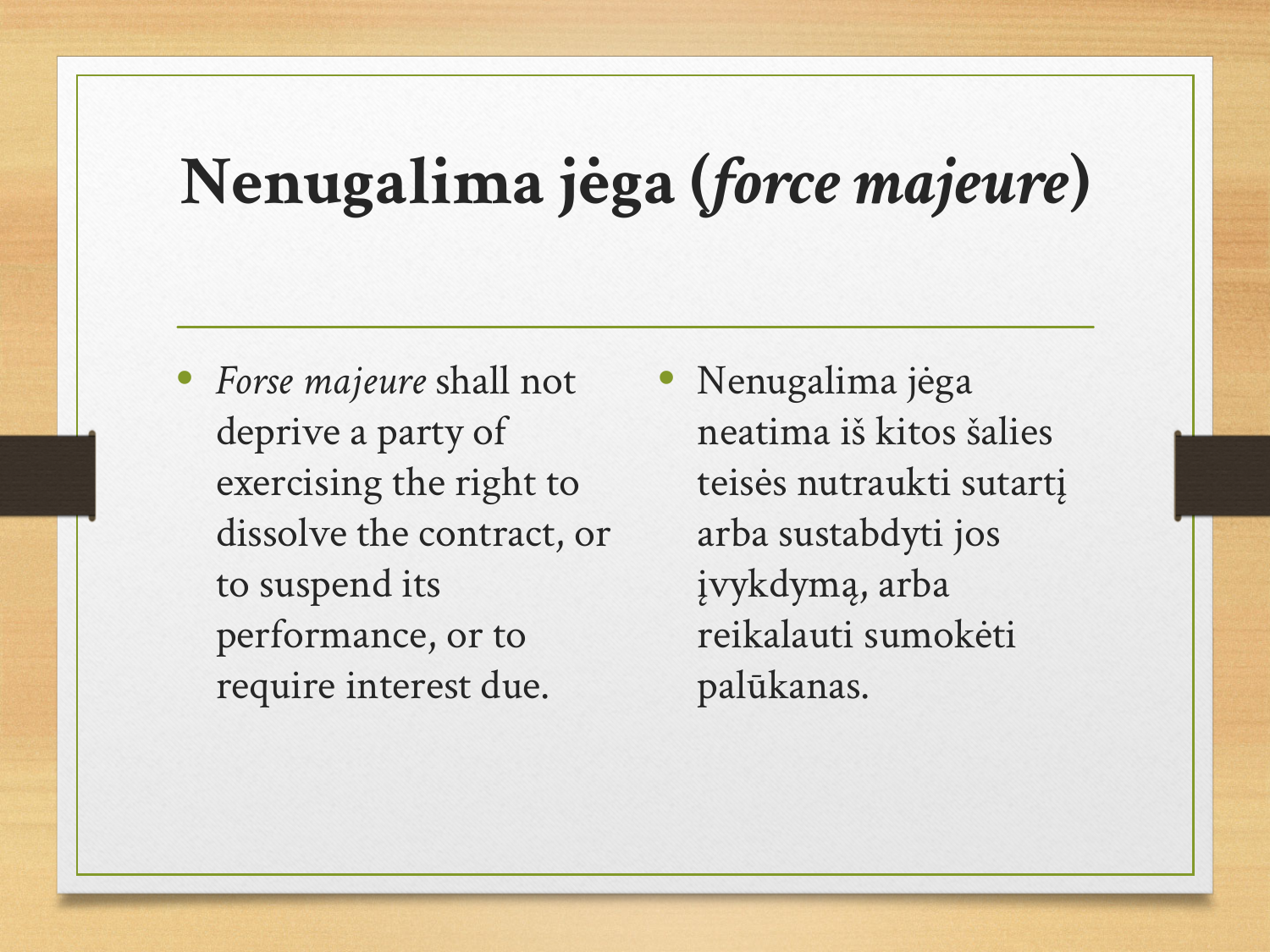

# Nenugalima jėga (force majeure)
Forse majeure shall not deprive a party of exercising the right to dissolve the contract, or to suspend its performance, or to require interest due.
Nenugalima jėga neatima iš kitos šalies teisės nutraukti sutartį arba sustabdyti jos įvykdymą, arba reikalauti sumokėti palūkanas.